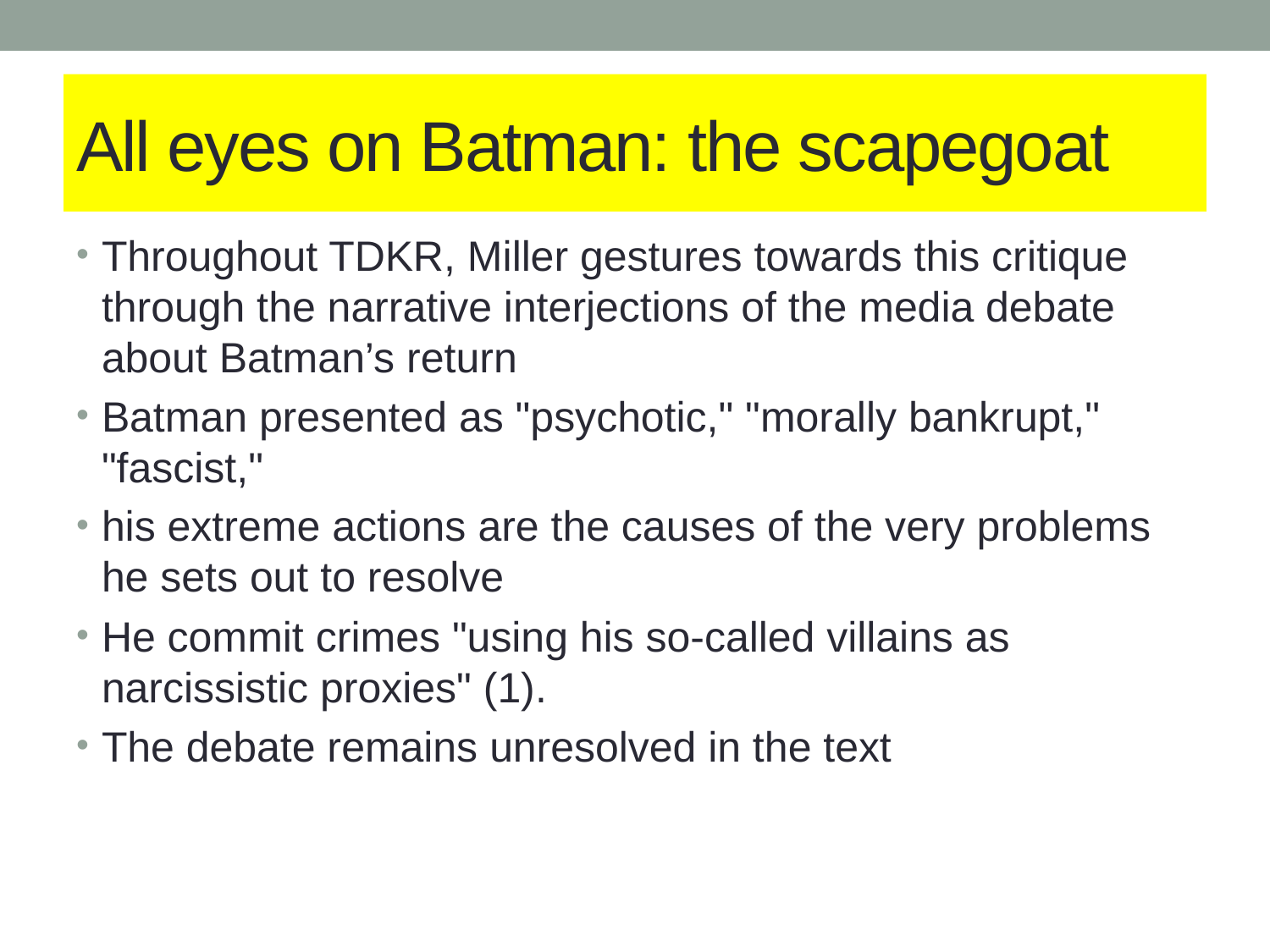

# All eyes on Batman: the scapegoat
Throughout TDKR, Miller gestures towards this critique through the narrative interjections of the media debate about Batman’s return
Batman presented as "psychotic," "morally bankrupt," "fascist,"
his extreme actions are the causes of the very problems he sets out to resolve
He commit crimes "using his so-called villains as narcissistic proxies" (1).
The debate remains unresolved in the text